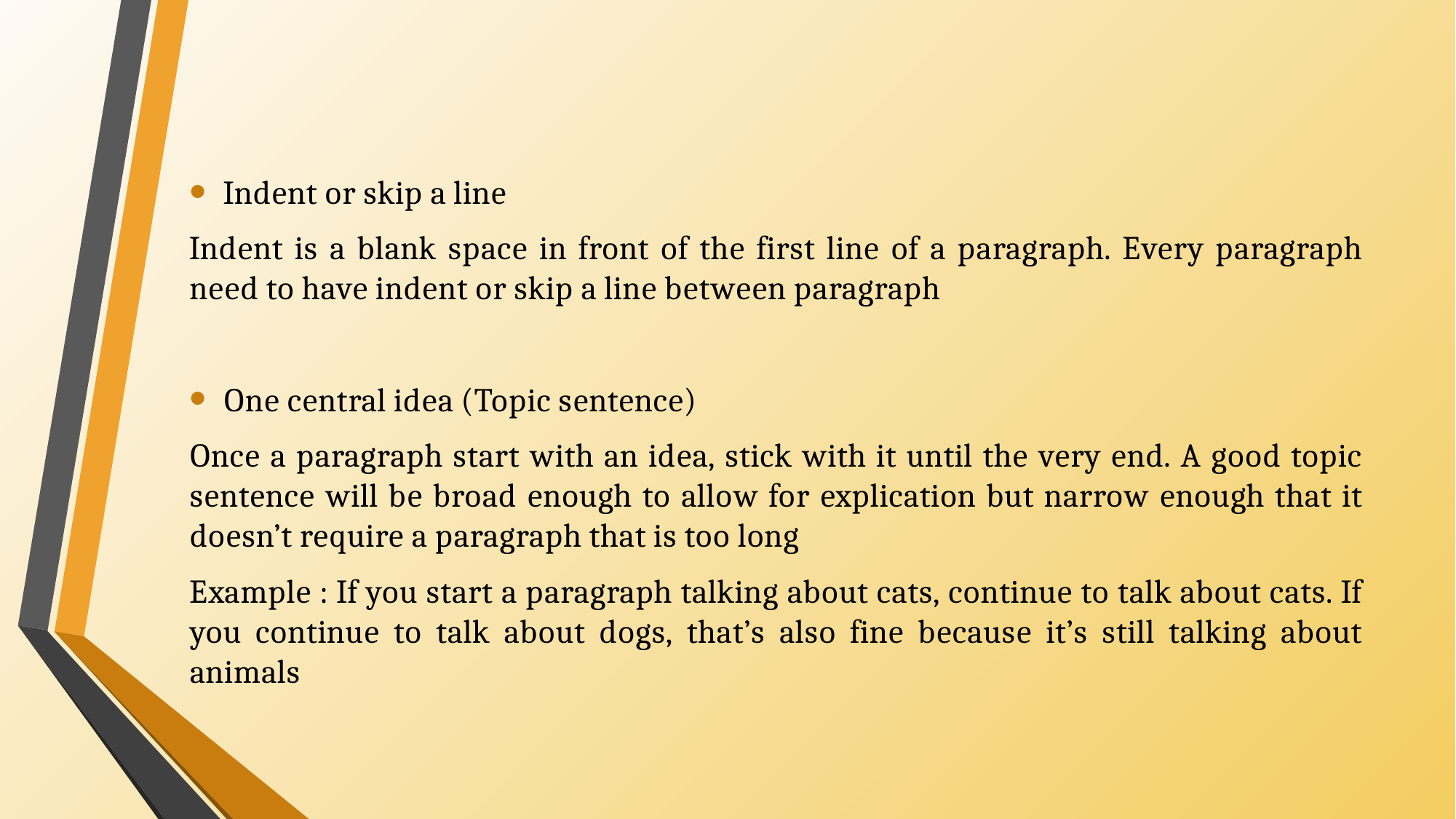

Indent or skip a line
Indent is a blank space in front of the first line of a paragraph. Every paragraph need to have indent or skip a line between paragraph

One central idea (Topic sentence)
Once a paragraph start with an idea, stick with it until the very end. A good topic sentence will be broad enough to allow for explication but narrow enough that it doesn’t require a paragraph that is too long
Example : If you start a paragraph talking about cats, continue to talk about cats. If you continue to talk about dogs, that’s also fine because it’s still talking about animals